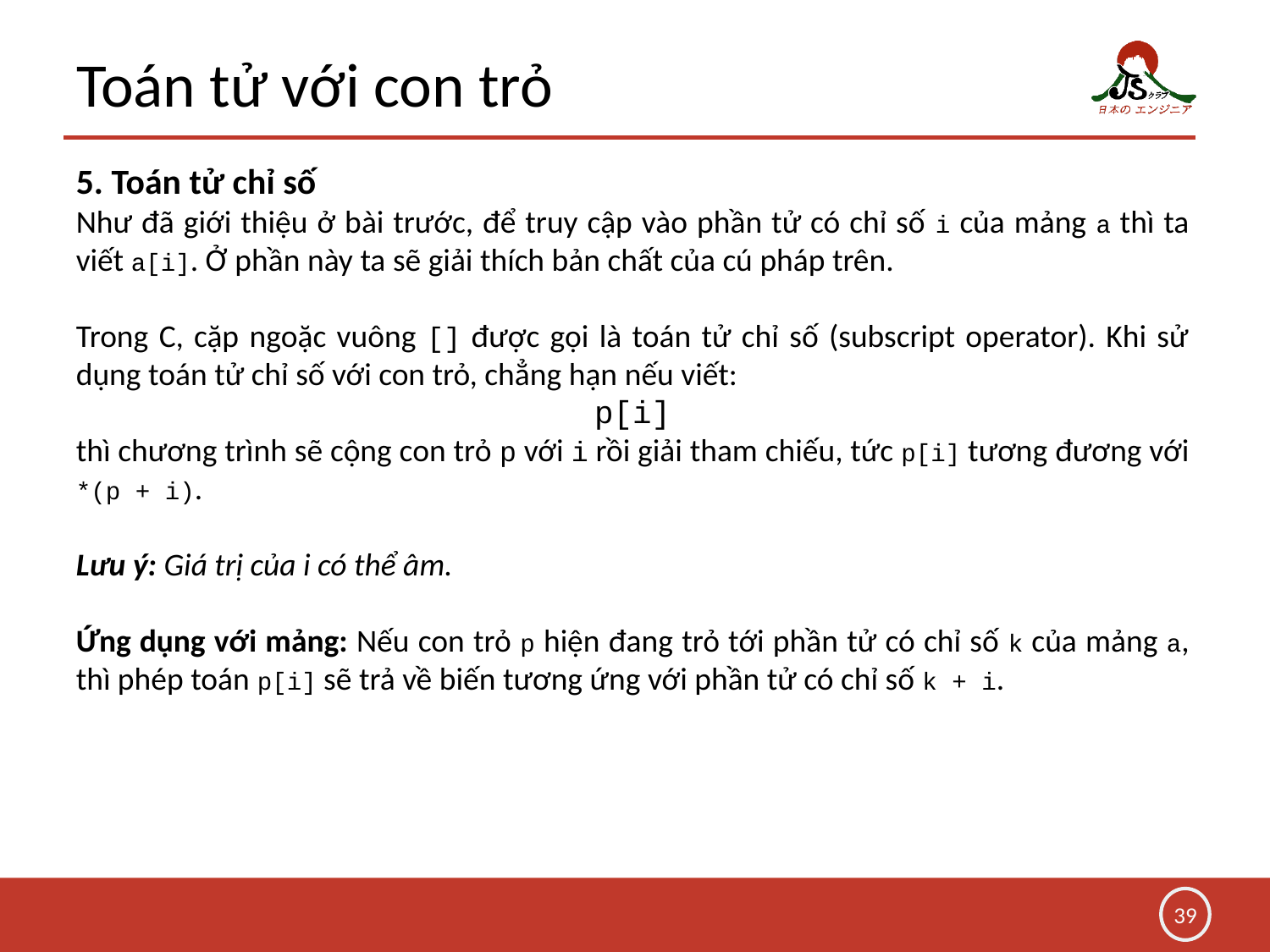

# Toán tử với con trỏ
5. Toán tử chỉ số
Như đã giới thiệu ở bài trước, để truy cập vào phần tử có chỉ số i của mảng a thì ta viết a[i]. Ở phần này ta sẽ giải thích bản chất của cú pháp trên.

Trong C, cặp ngoặc vuông [] được gọi là toán tử chỉ số (subscript operator). Khi sử dụng toán tử chỉ số với con trỏ, chẳng hạn nếu viết:
p[i]
thì chương trình sẽ cộng con trỏ p với i rồi giải tham chiếu, tức p[i] tương đương với *(p + i).

Lưu ý: Giá trị của i có thể âm.

Ứng dụng với mảng: Nếu con trỏ p hiện đang trỏ tới phần tử có chỉ số k của mảng a, thì phép toán p[i] sẽ trả về biến tương ứng với phần tử có chỉ số k + i.